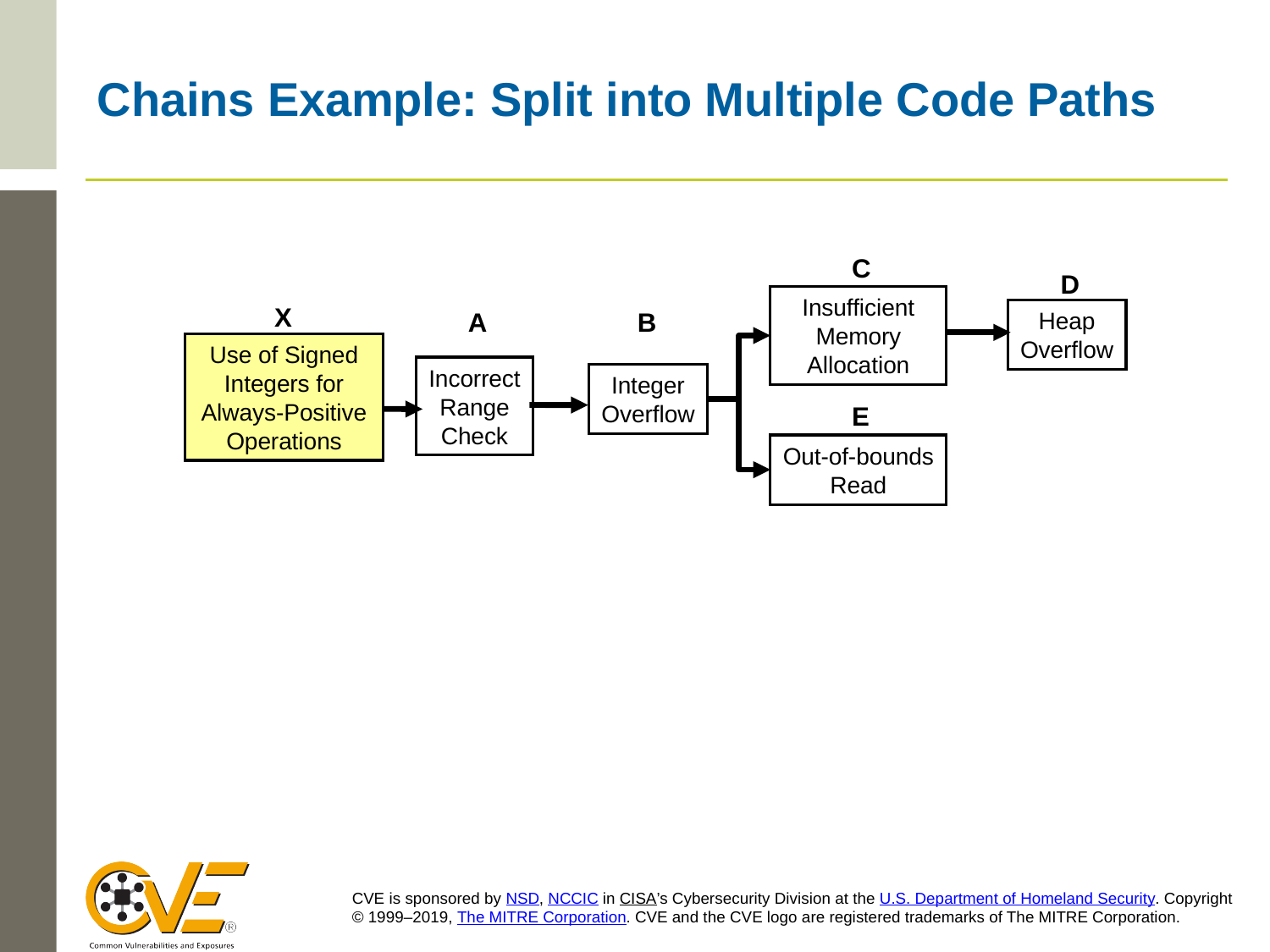

# Chains Example: Split into Multiple Code Paths
C
Insufficient Memory Allocation
D
Heap
Overflow
X
A
B

Use of Signed Integers for Always-Positive Operations
Incorrect
Range
Check
Integer
Overflow
E
Out-of-bounds
Read